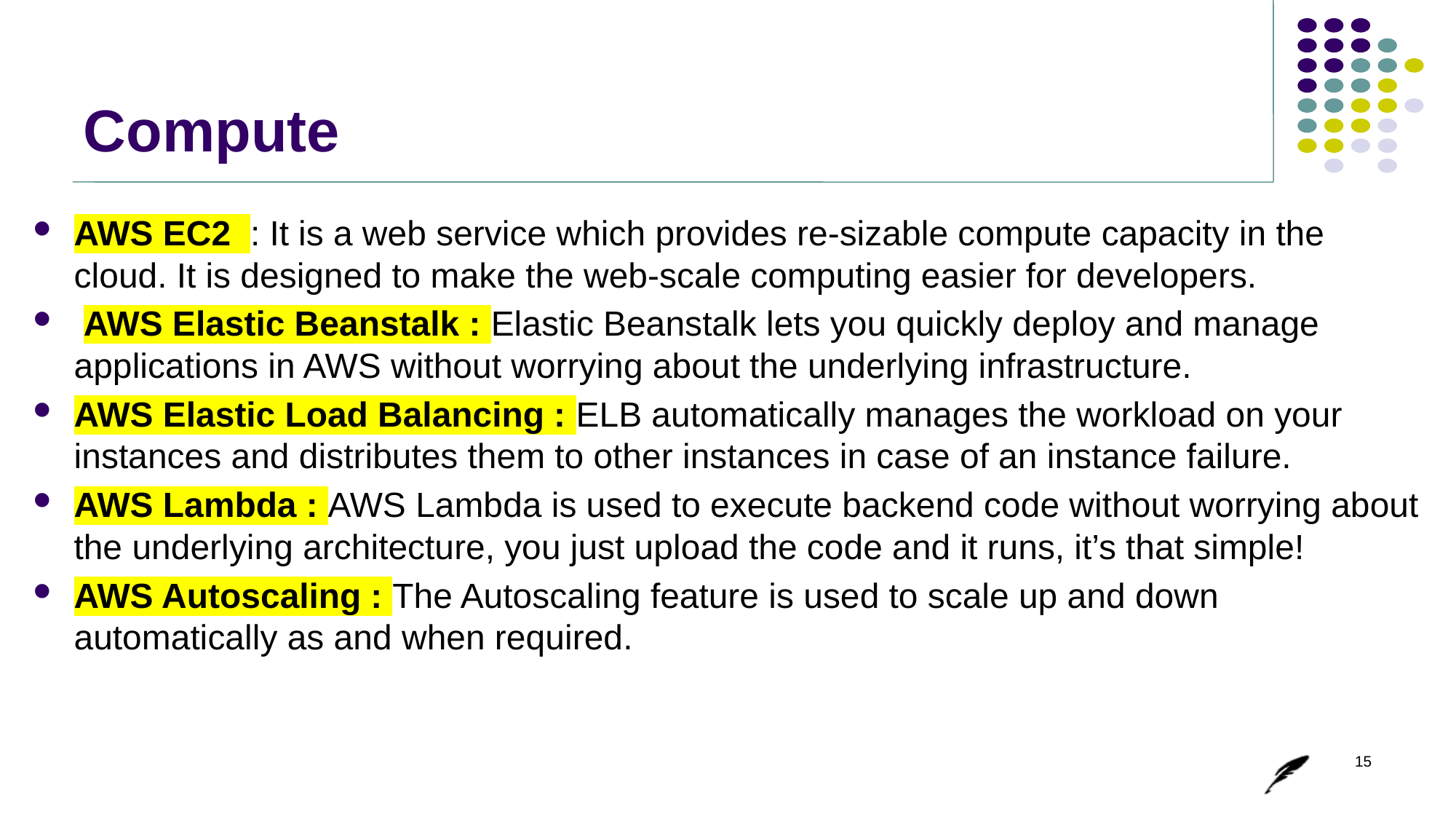

# Compute
AWS EC2  : It is a web service which provides re-sizable compute capacity in the cloud. It is designed to make the web-scale computing easier for developers.
 AWS Elastic Beanstalk : Elastic Beanstalk lets you quickly deploy and manage applications in AWS without worrying about the underlying infrastructure.
AWS Elastic Load Balancing : ELB automatically manages the workload on your instances and distributes them to other instances in case of an instance failure.
AWS Lambda : AWS Lambda is used to execute backend code without worrying about the underlying architecture, you just upload the code and it runs, it’s that simple!
AWS Autoscaling : The Autoscaling feature is used to scale up and down automatically as and when required.
15